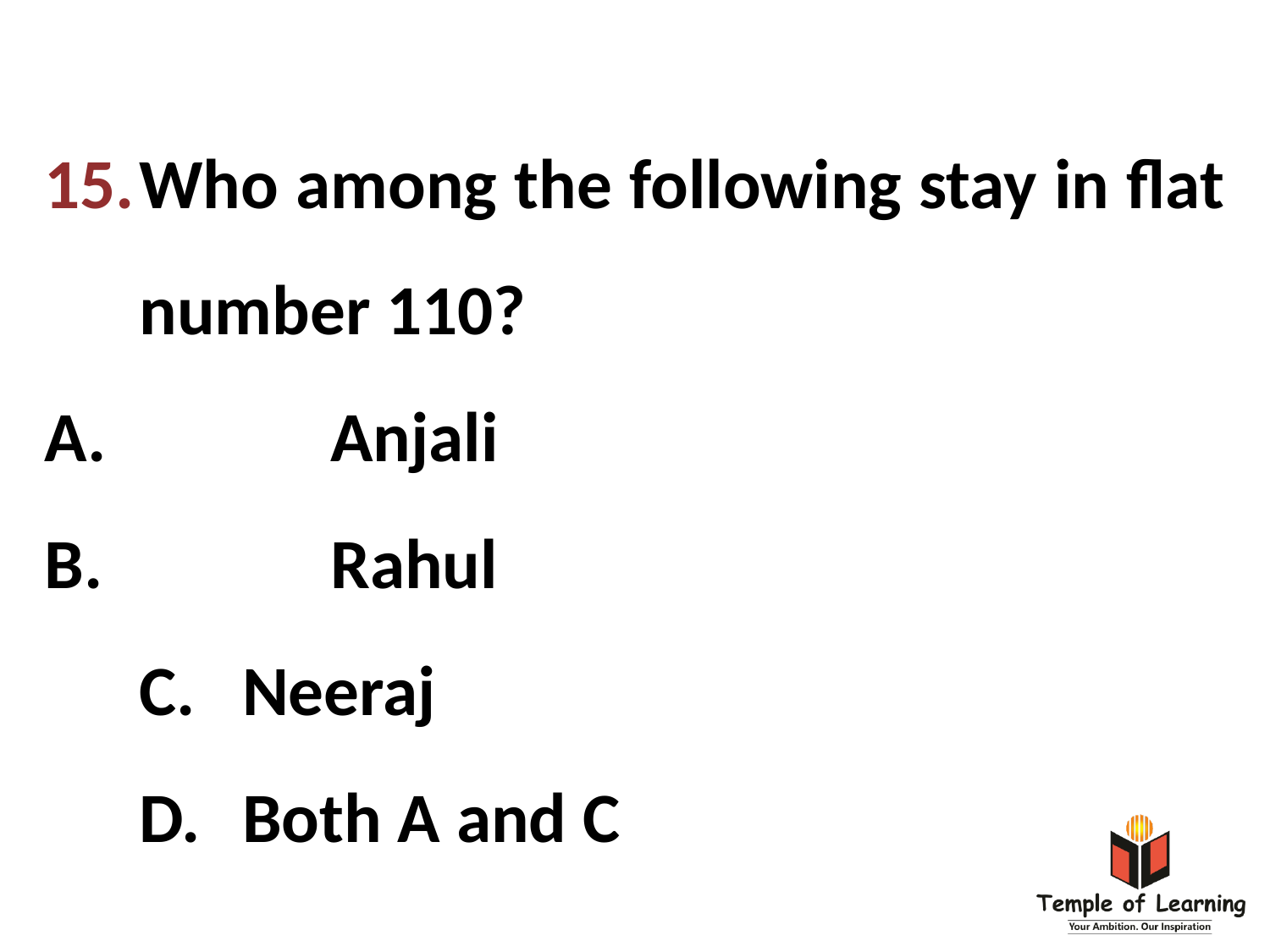

15.	Who among the following stay in flat number 110?
A.	Anjali
B.	Rahul
Neeraj
D.	Both A and C